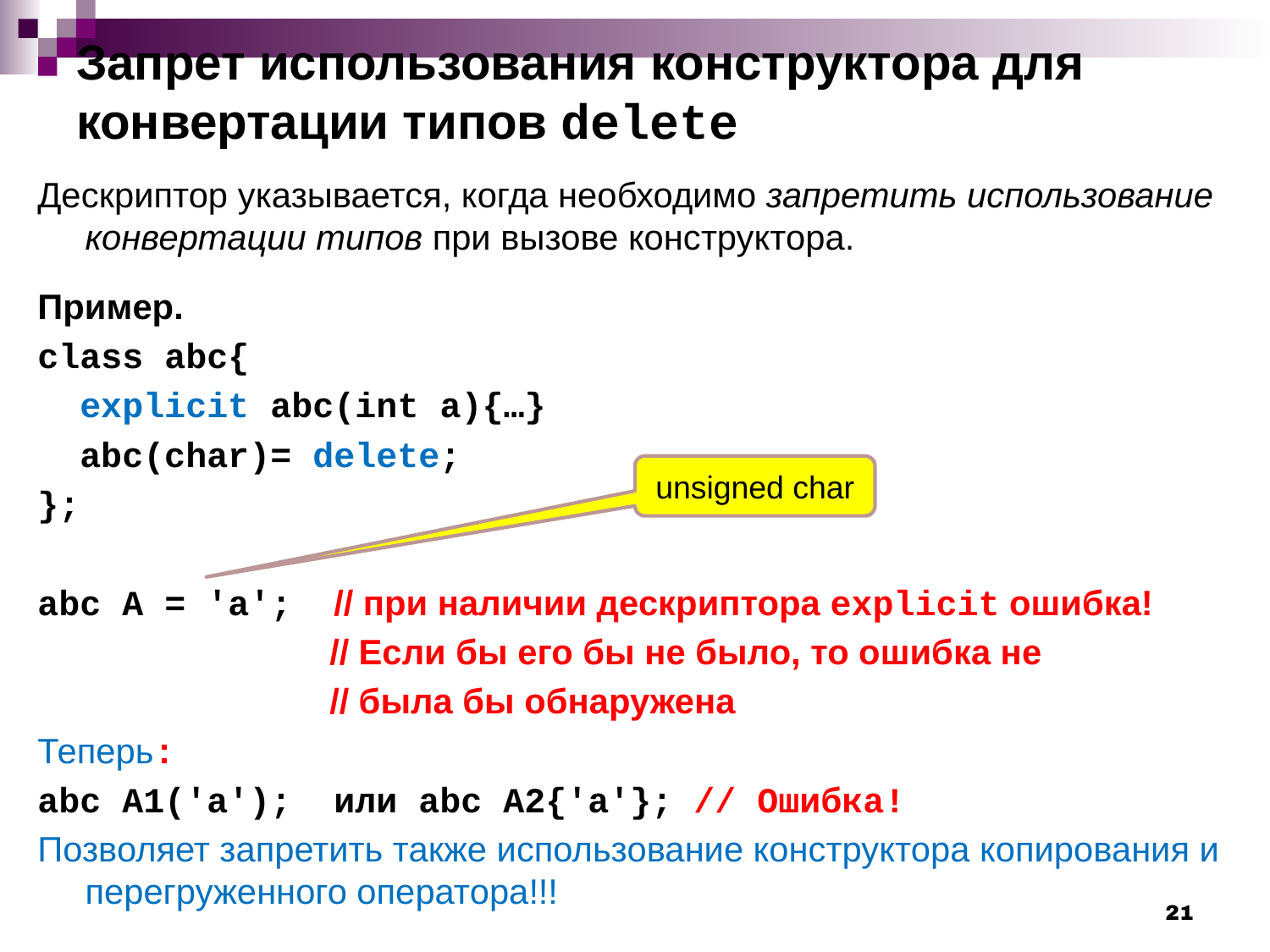

# Запрет использования конструктора для конвертации типов delete
Дескриптор указывается, когда необходимо запретить использование конвертации типов при вызове конструктора.

Пример.
class abc{
  explicit abc(int a){…}
  abc(char)= delete;
};

abc A = 'a';  // при наличии дескриптора explicit ошибка!
                              // Если бы его бы не было, то ошибка не
                              // была бы обнаружена
Теперь:
abc A1('a');  или abc A2{'a'}; // Ошибка!
Позволяет запретить также использование конструктора копирования и перегруженного оператора!!!
unsigned char
21